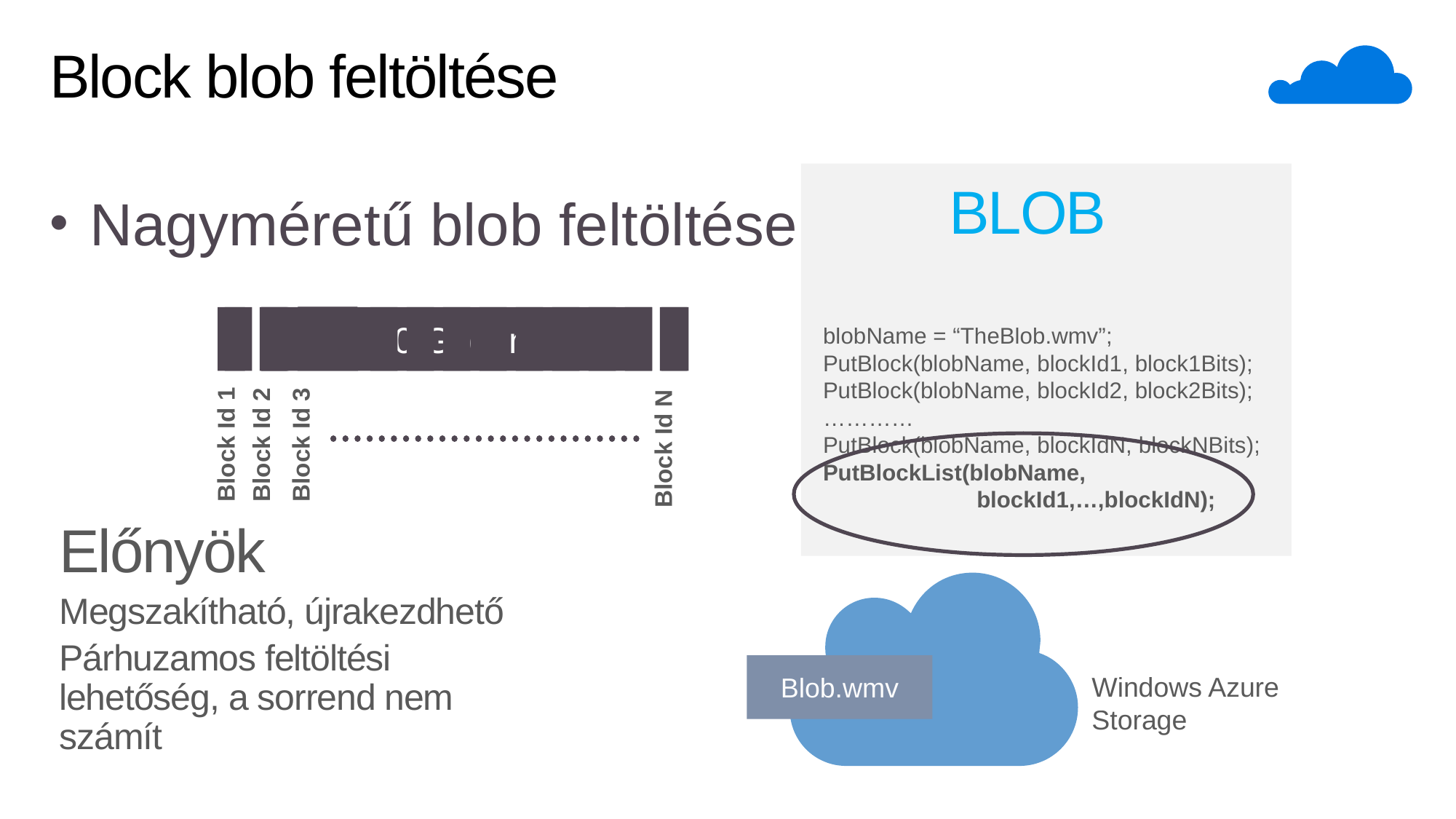

# Block blob feltöltése
blobName = “TheBlob.wmv”;
PutBlock(blobName, blockId1, block1Bits);
PutBlock(blobName, blockId2, block2Bits);
…………
PutBlock(blobName, blockIdN, blockNBits);
PutBlockList(blobName,
	       blockId1,…,blockIdN);
Nagyméretű blob feltöltése
BLOB

10 Gb film

Block Id 1
Block Id 2
Block Id 3
Block Id N

Előnyök
Megszakítható, újrakezdhető
Párhuzamos feltöltési lehetőség, a sorrend nem számít

Blob.wmv
Windows Azure
Storage
TheBlob.wmv